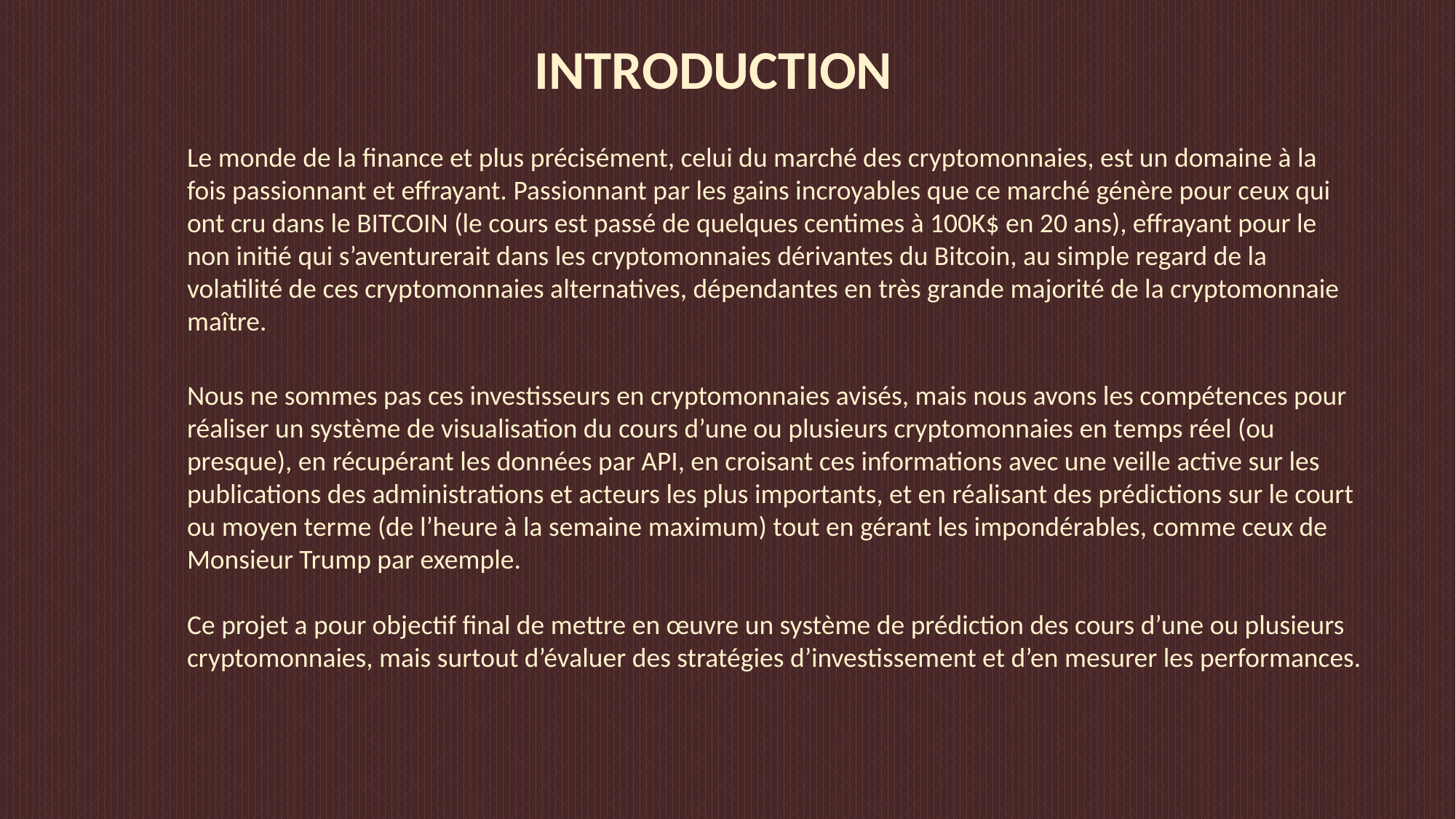

INTRODUCTION
Le monde de la finance et plus précisément, celui du marché des cryptomonnaies, est un domaine à la fois passionnant et effrayant. Passionnant par les gains incroyables que ce marché génère pour ceux qui ont cru dans le BITCOIN (le cours est passé de quelques centimes à 100K$ en 20 ans), effrayant pour le non initié qui s’aventurerait dans les cryptomonnaies dérivantes du Bitcoin, au simple regard de la volatilité de ces cryptomonnaies alternatives, dépendantes en très grande majorité de la cryptomonnaie maître.
Nous ne sommes pas ces investisseurs en cryptomonnaies avisés, mais nous avons les compétences pour réaliser un système de visualisation du cours d’une ou plusieurs cryptomonnaies en temps réel (ou presque), en récupérant les données par API, en croisant ces informations avec une veille active sur les publications des administrations et acteurs les plus importants, et en réalisant des prédictions sur le court ou moyen terme (de l’heure à la semaine maximum) tout en gérant les impondérables, comme ceux de Monsieur Trump par exemple.

Ce projet a pour objectif final de mettre en œuvre un système de prédiction des cours d’une ou plusieurs cryptomonnaies, mais surtout d’évaluer des stratégies d’investissement et d’en mesurer les performances.